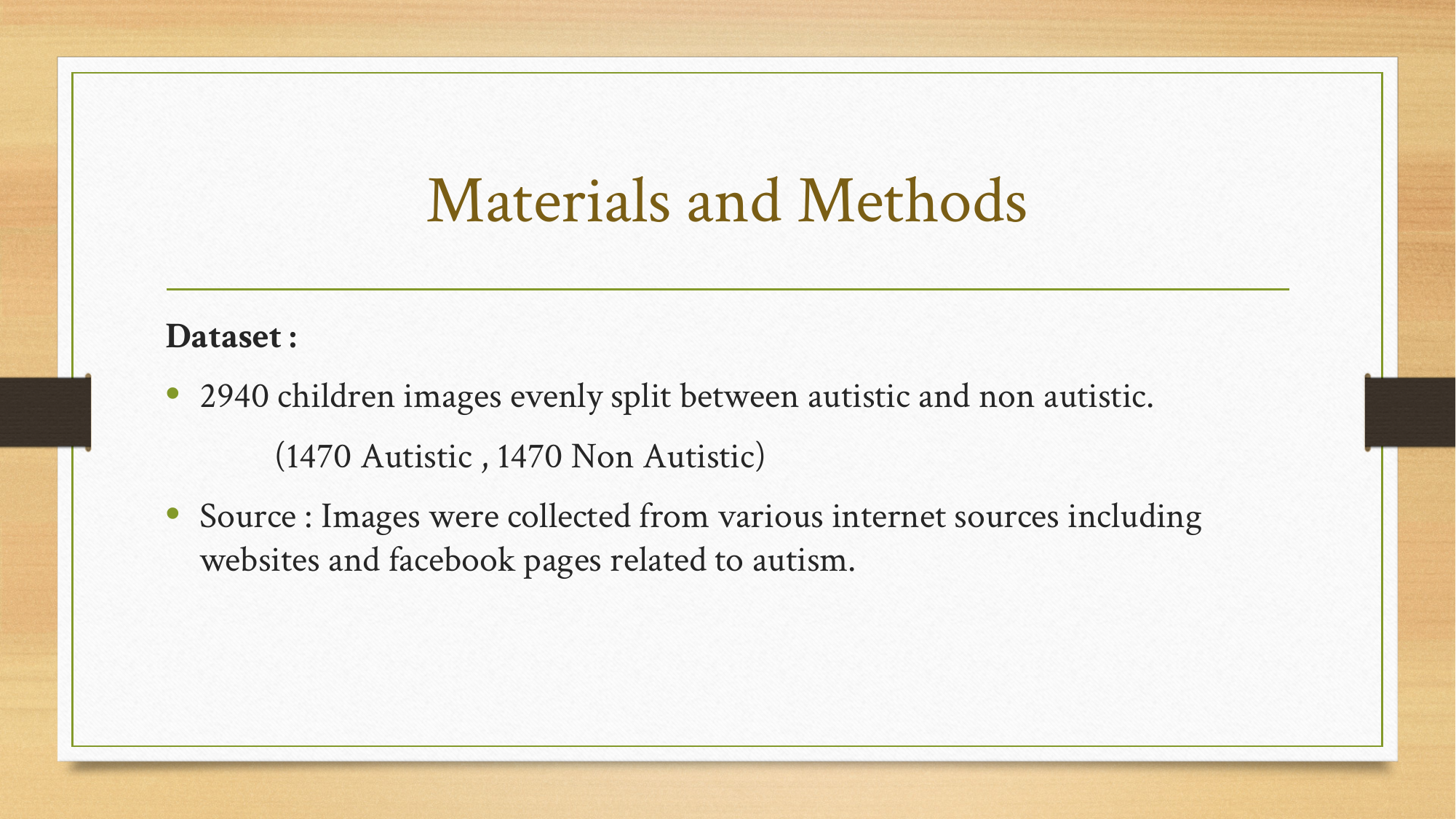

# Materials and Methods
Dataset :
2940 children images evenly split between autistic and non autistic.
	(1470 Autistic , 1470 Non Autistic)
Source : Images were collected from various internet sources including websites and facebook pages related to autism.